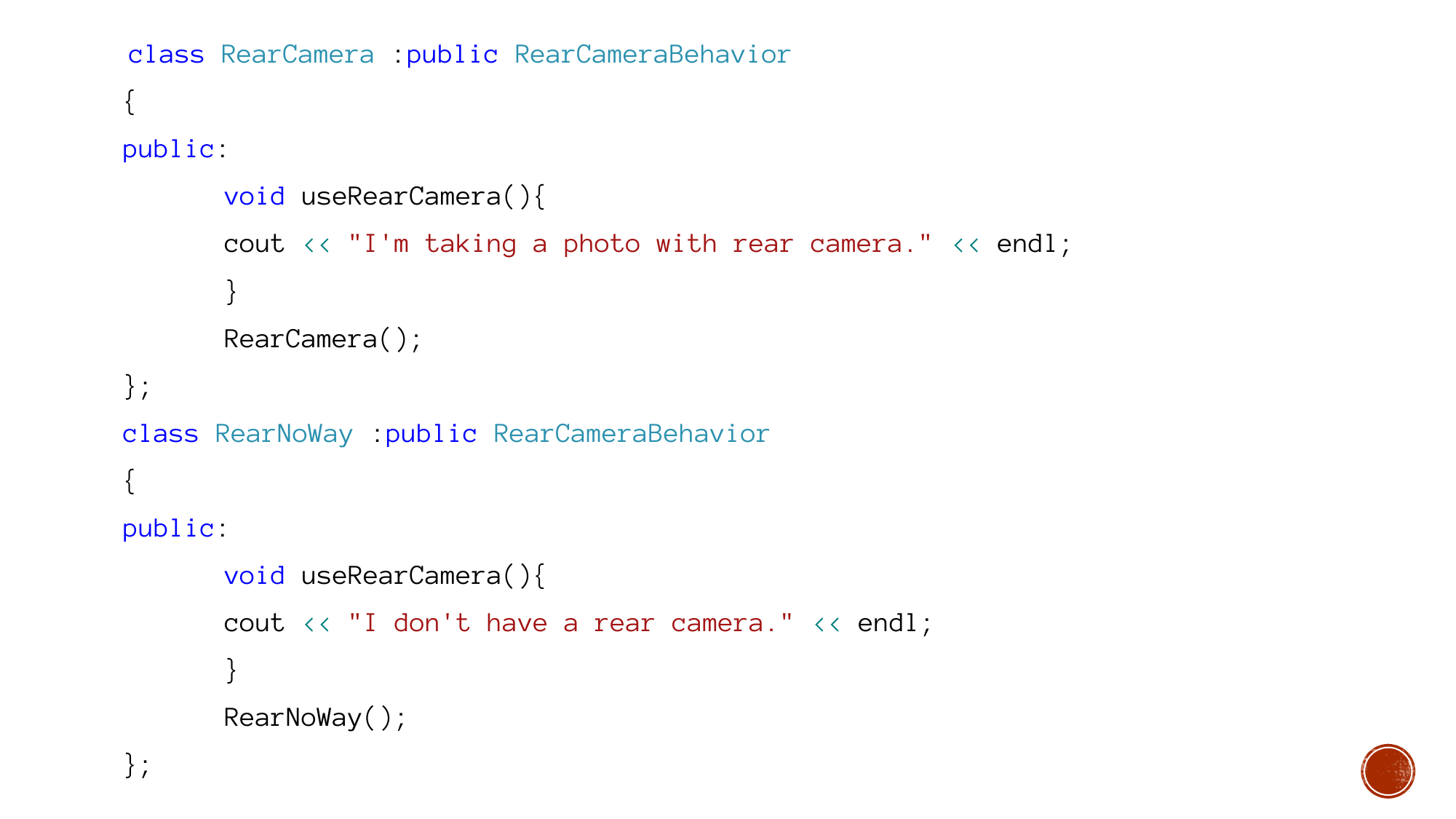

class RearCamera :public RearCameraBehavior
{
public:
	void useRearCamera(){
		cout << "I'm taking a photo with rear camera." << endl;
	}
	RearCamera();
};
class RearNoWay :public RearCameraBehavior
{
public:
	void useRearCamera(){
		cout << "I don't have a rear camera." << endl;
	}
	RearNoWay();
};